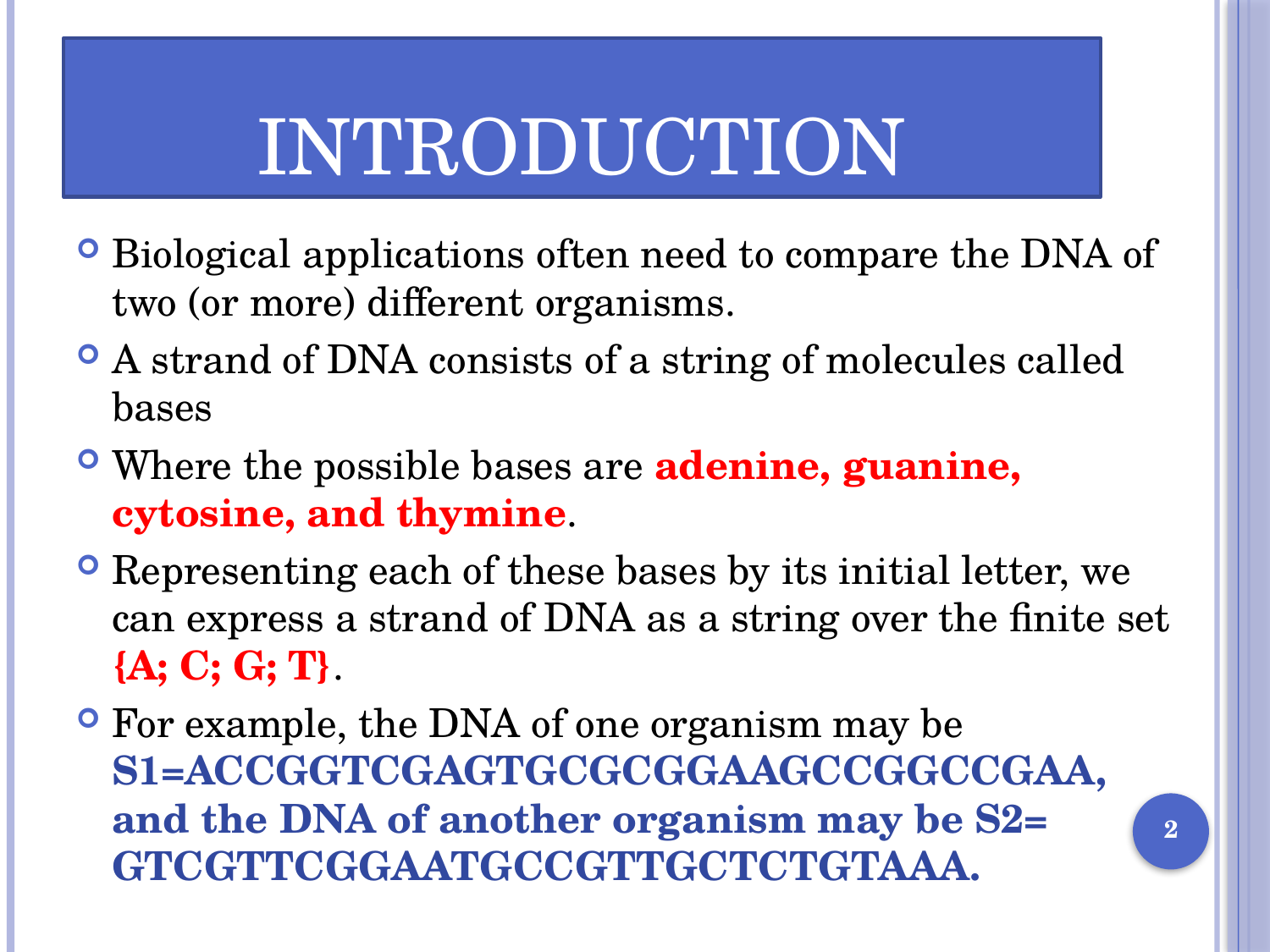

# Introduction
Biological applications often need to compare the DNA of two (or more) different organisms.
A strand of DNA consists of a string of molecules called bases
Where the possible bases are adenine, guanine, cytosine, and thymine.
Representing each of these bases by its initial letter, we can express a strand of DNA as a string over the finite set {A; C; G; T}.
For example, the DNA of one organism may be S1=ACCGGTCGAGTGCGCGGAAGCCGGCCGAA, and the DNA of another organism may be S2= GTCGTTCGGAATGCCGTTGCTCTGTAAA.
2